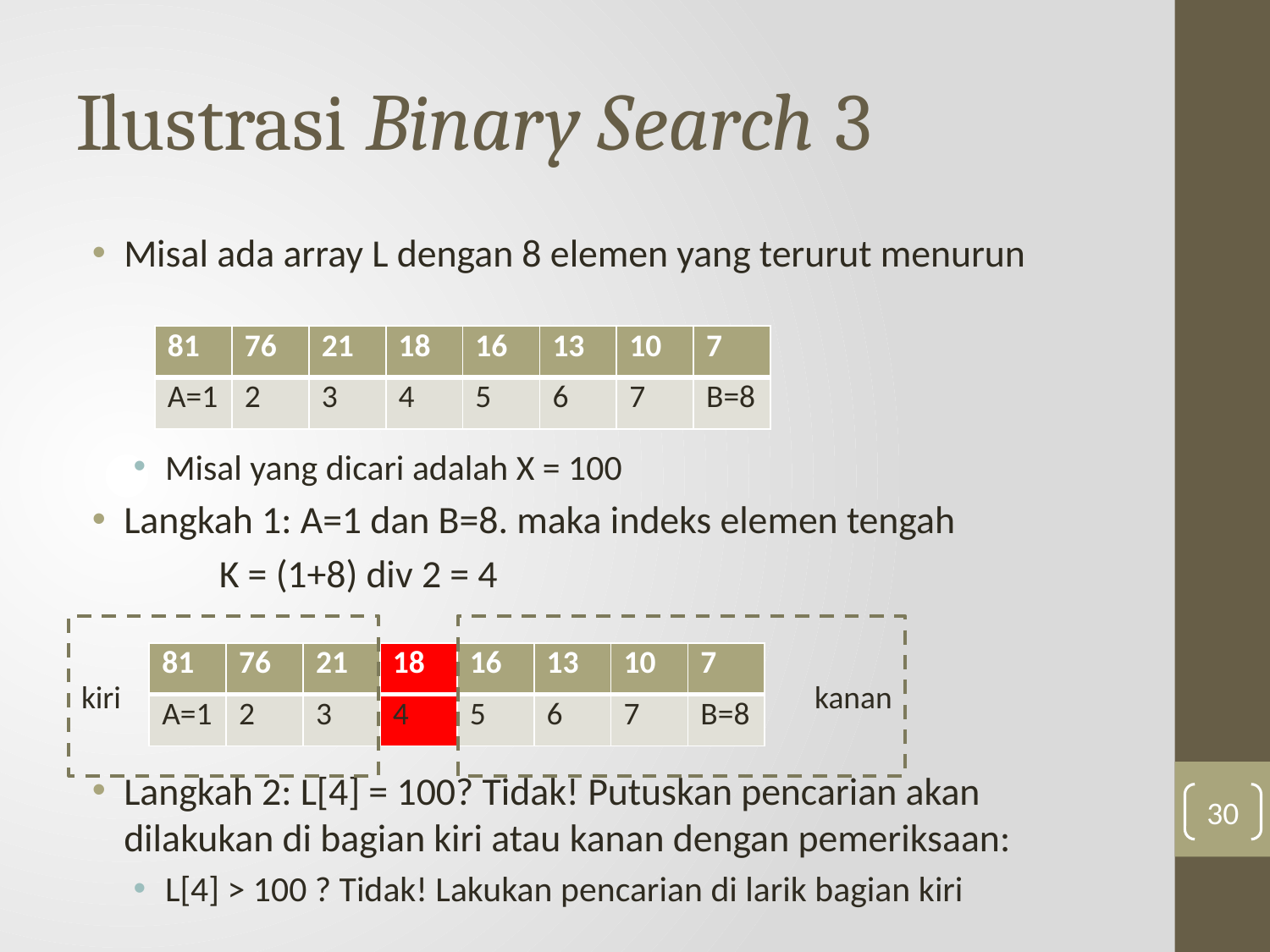

# Ilustrasi Binary Search 3
Misal ada array L dengan 8 elemen yang terurut menurun

Misal yang dicari adalah X = 100
Langkah 1: A=1 dan B=8. maka indeks elemen tengah
	K = (1+8) div 2 = 4

Langkah 2: L[4] = 100? Tidak! Putuskan pencarian akan dilakukan di bagian kiri atau kanan dengan pemeriksaan:
L[4] > 100 ? Tidak! Lakukan pencarian di larik bagian kiri
| 81 | 76 | 21 | 18 | 16 | 13 | 10 | 7 |
| --- | --- | --- | --- | --- | --- | --- | --- |
| A=1 | 2 | 3 | 4 | 5 | 6 | 7 | B=8 |
kiri
kanan
| 81 | 76 | 21 | 18 | 16 | 13 | 10 | 7 |
| --- | --- | --- | --- | --- | --- | --- | --- |
| A=1 | 2 | 3 | 4 | 5 | 6 | 7 | B=8 |
30